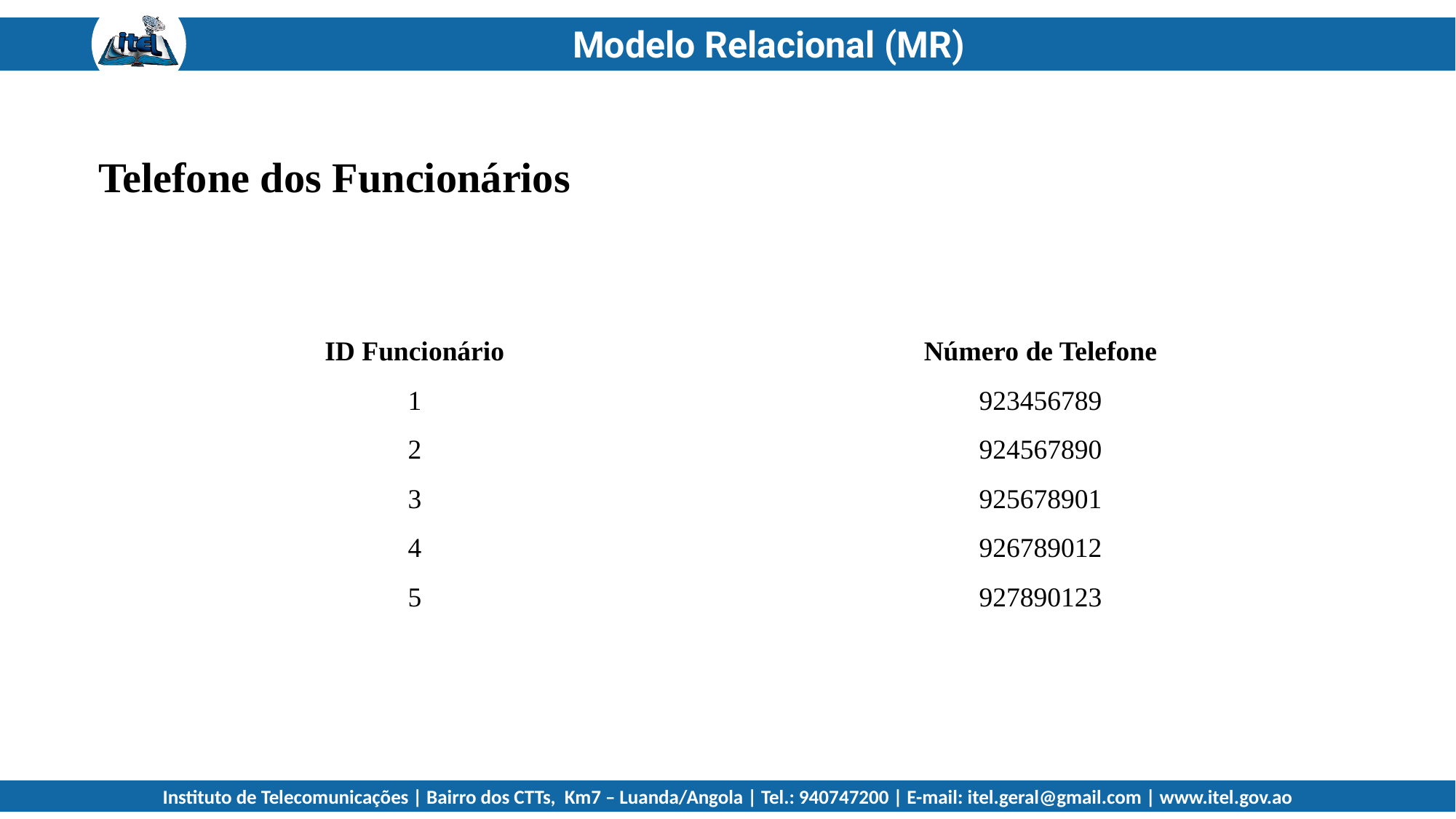

Modelo Relacional (MR)
Telefone dos Funcionários
| ID Funcionário | Número de Telefone |
| --- | --- |
| 1 | 923456789 |
| 2 | 924567890 |
| 3 | 925678901 |
| 4 | 926789012 |
| 5 | 927890123 |